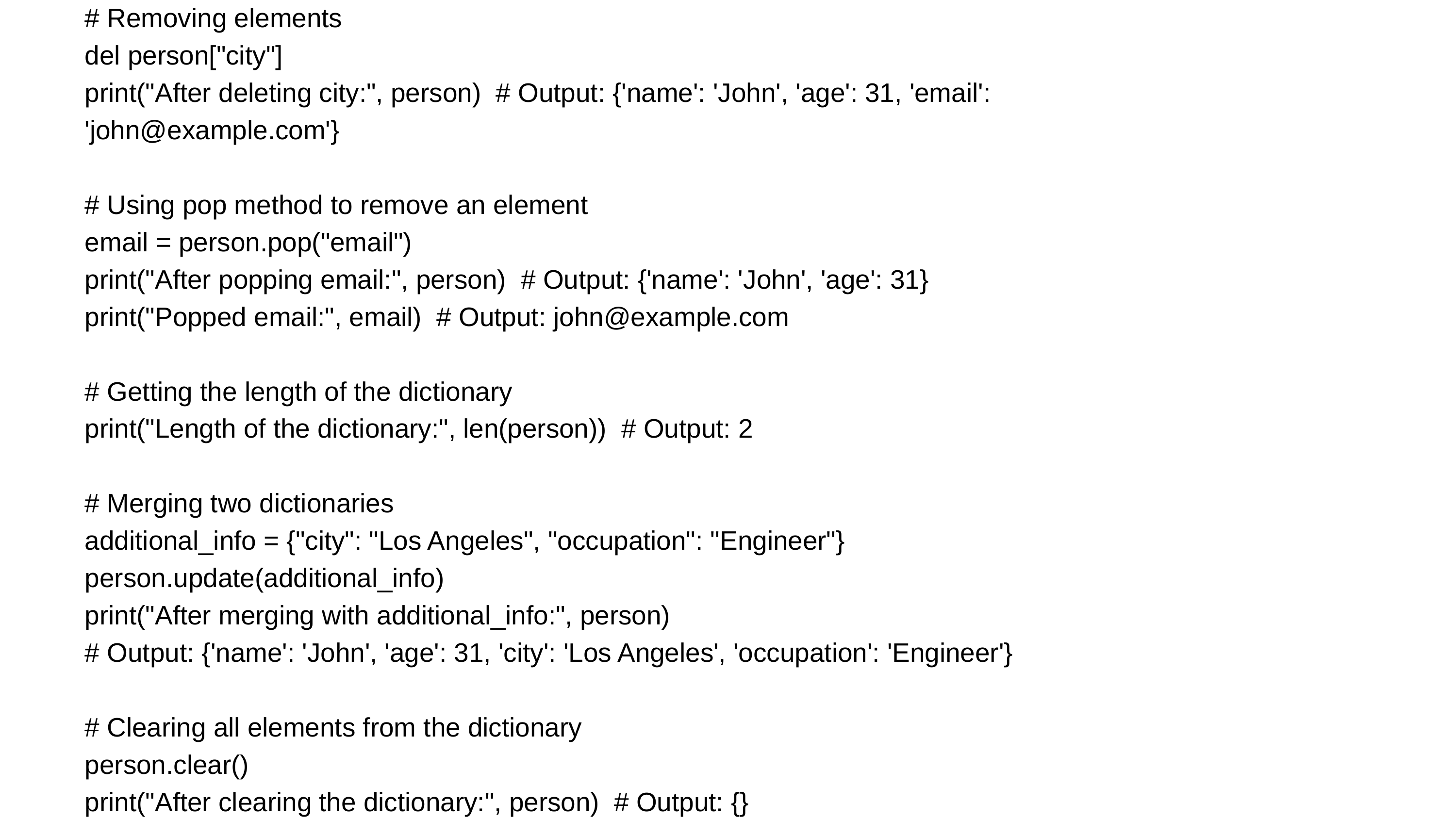

# Removing elements
del person["city"]
print("After deleting city:", person)  # Output: {'name': 'John', 'age': 31, 'email': 'john@example.com'}

# Using pop method to remove an element
email = person.pop("email")
print("After popping email:", person)  # Output: {'name': 'John', 'age': 31}
print("Popped email:", email)  # Output: john@example.com

# Getting the length of the dictionary
print("Length of the dictionary:", len(person))  # Output: 2

# Merging two dictionaries
additional_info = {"city": "Los Angeles", "occupation": "Engineer"}
person.update(additional_info)
print("After merging with additional_info:", person)
# Output: {'name': 'John', 'age': 31, 'city': 'Los Angeles', 'occupation': 'Engineer'}

# Clearing all elements from the dictionary
person.clear()
print("After clearing the dictionary:", person)  # Output: {}